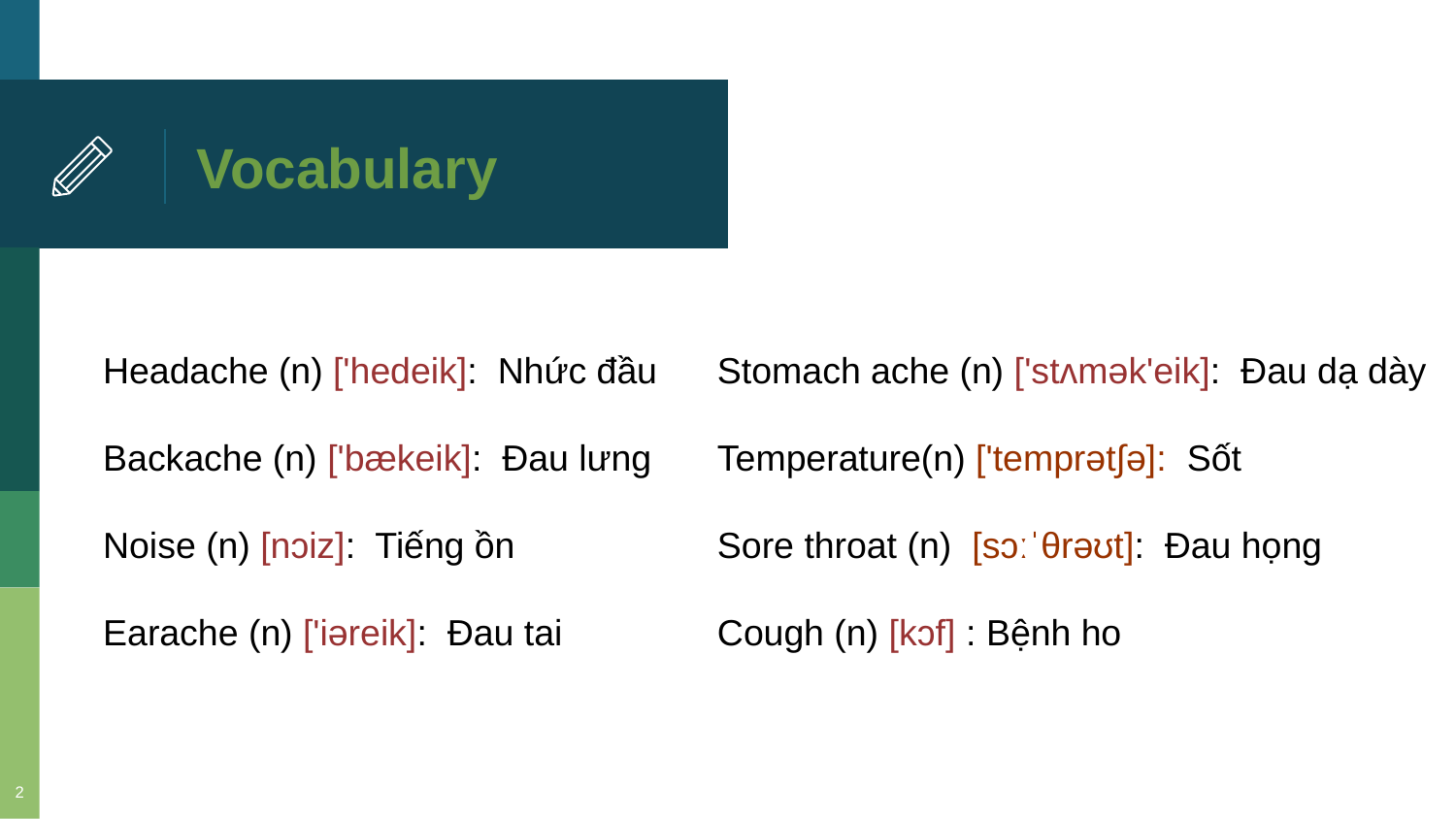

# Vocabulary

Headache (n) ['hedeik]:  Nhức đầu

Backache (n) ['bækeik]:  Đau lưng

Noise (n) [nɔiz]:  Tiếng ồn

Earache (n) ['iəreik]:  Đau tai

Stomach ache (n) ['stʌmək'eik]:  Đau dạ dày

Temperature(n) ['temprət∫ə]:  Sốt

Sore throat (n)  [sɔːˈθrəʊt]:  Đau họng

Cough (n) [kɔf] : Bệnh ho

2